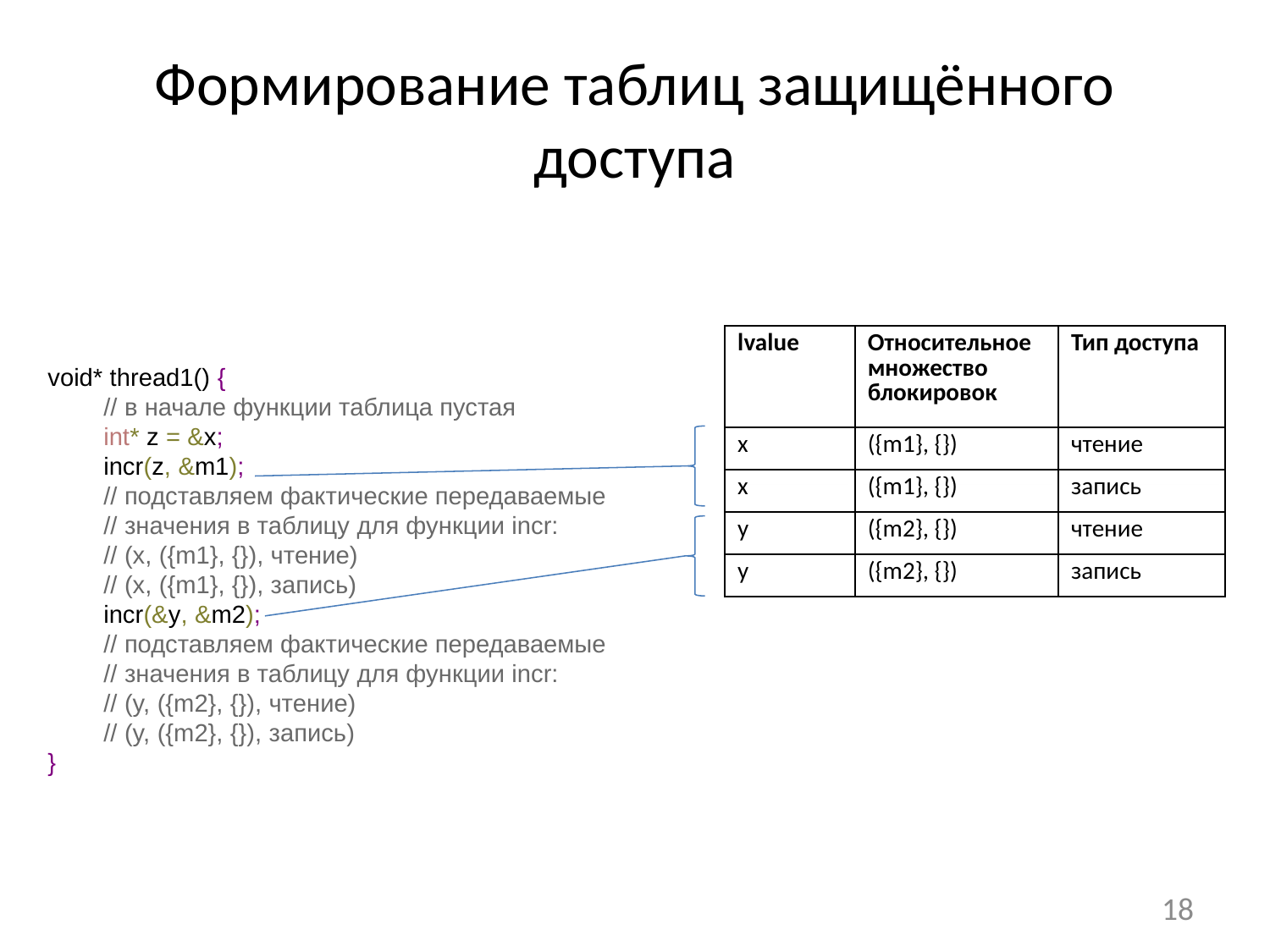

# Формирование таблиц защищённого доступа
| lvalue | Относительное множество блокировок | Тип доступа |
| --- | --- | --- |
| x | ({m1}, {}) | чтение |
| x | ({m1}, {}) | запись |
| y | ({m2}, {}) | чтение |
| y | ({m2}, {}) | запись |
void* thread1() {
        // в начале функции таблица пустая
        int* z = &x;
        incr(z, &m1);
        // подставляем фактические передаваемые
        // значения в таблицу для функции incr:
        // (x, ({m1}, {}), чтение)
        // (x, ({m1}, {}), запись)
        incr(&y, &m2);
        // подставляем фактические передаваемые
        // значения в таблицу для функции incr:
        // (y, ({m2}, {}), чтение)
        // (y, ({m2}, {}), запись)
}

18